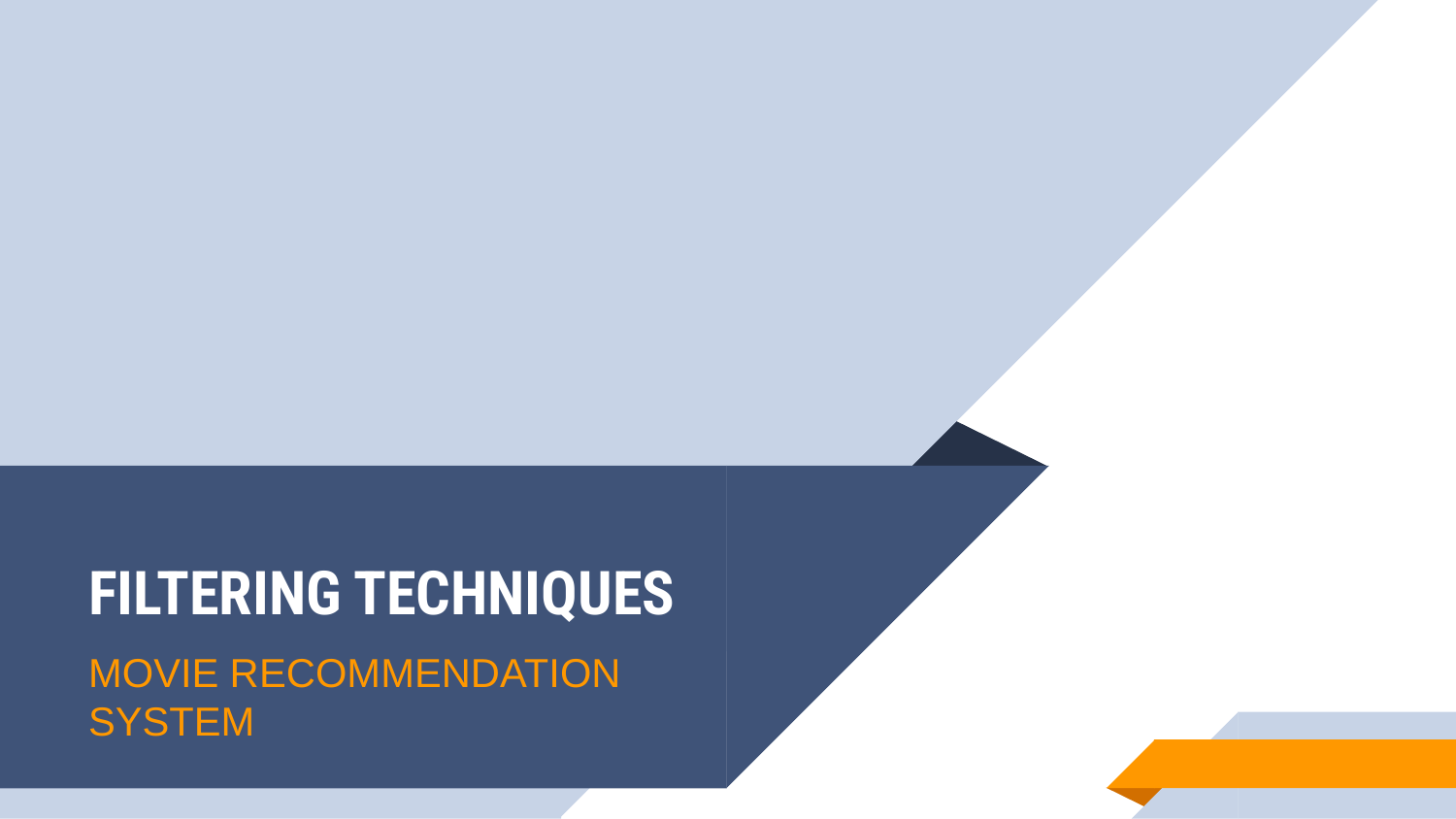

# FILTERING TECHNIQUES
MOVIE RECOMMENDATION SYSTEM
32